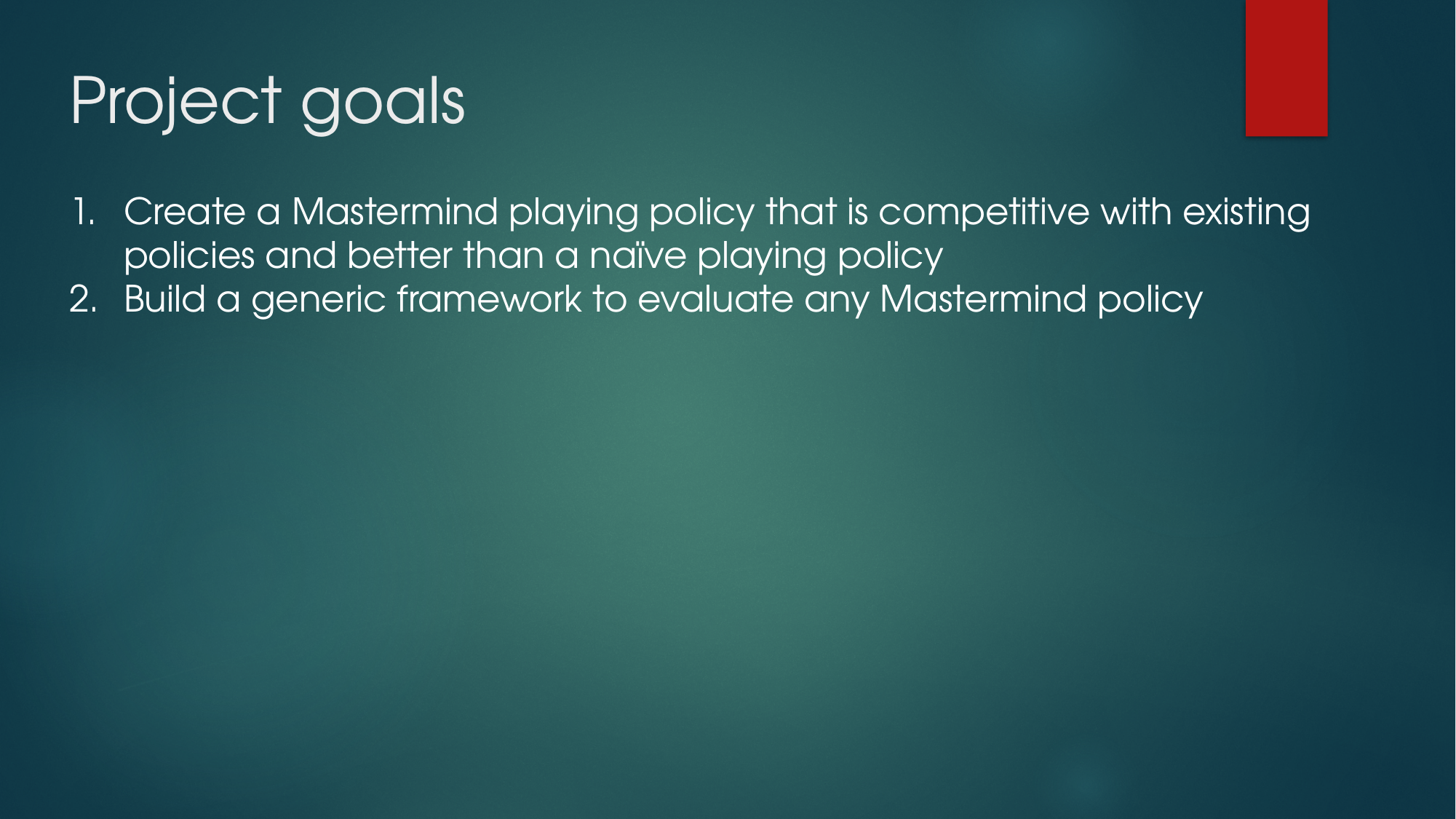

Project goals
#
Create a Mastermind playing policy that is competitive with existing policies and better than a naïve playing policy
Build a generic framework to evaluate any Mastermind policy